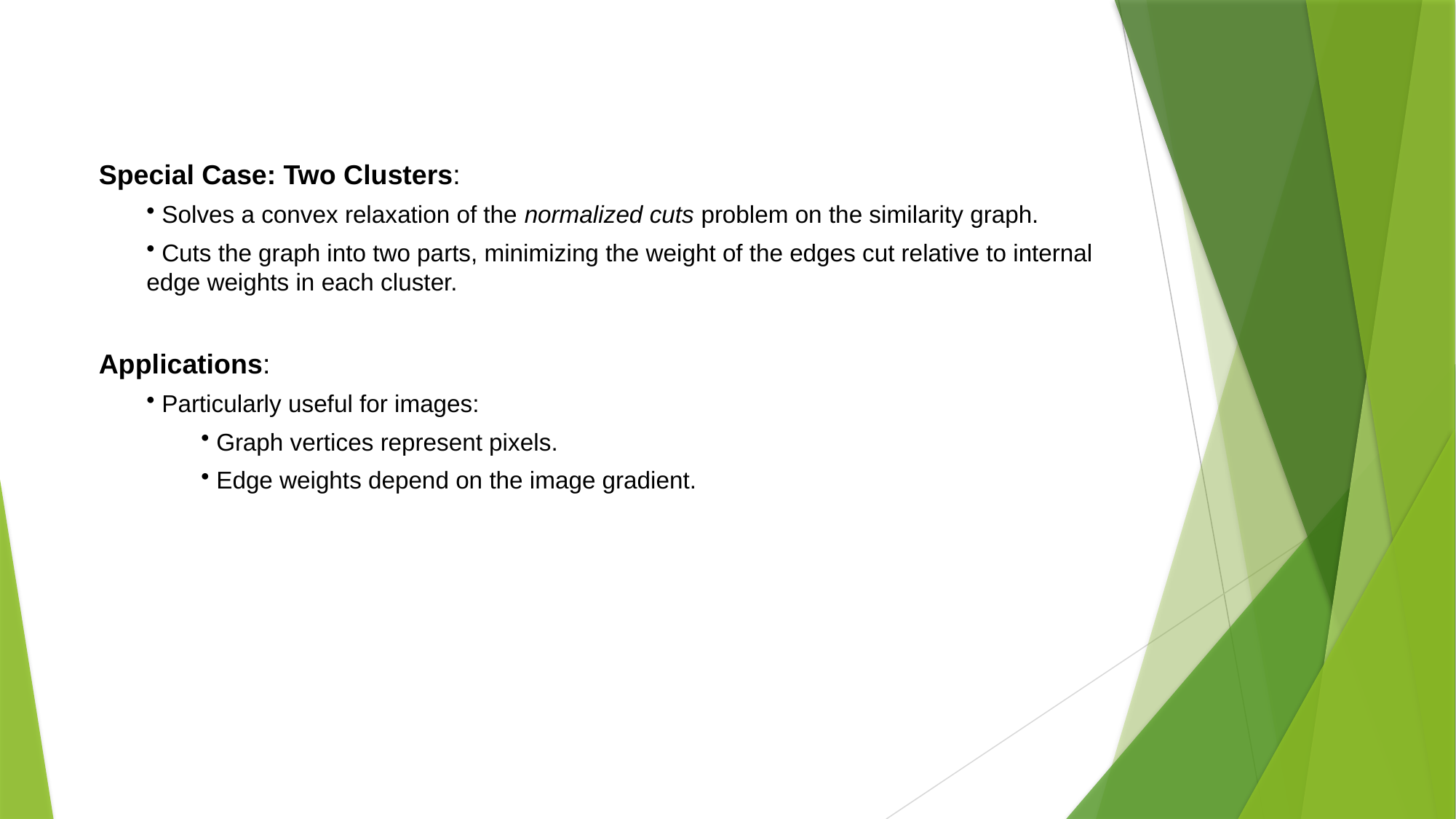

Special Case: Two Clusters:
 Solves a convex relaxation of the normalized cuts problem on the similarity graph.
 Cuts the graph into two parts, minimizing the weight of the edges cut relative to internal edge weights in each cluster.

Applications:
 Particularly useful for images:
 Graph vertices represent pixels.
 Edge weights depend on the image gradient.